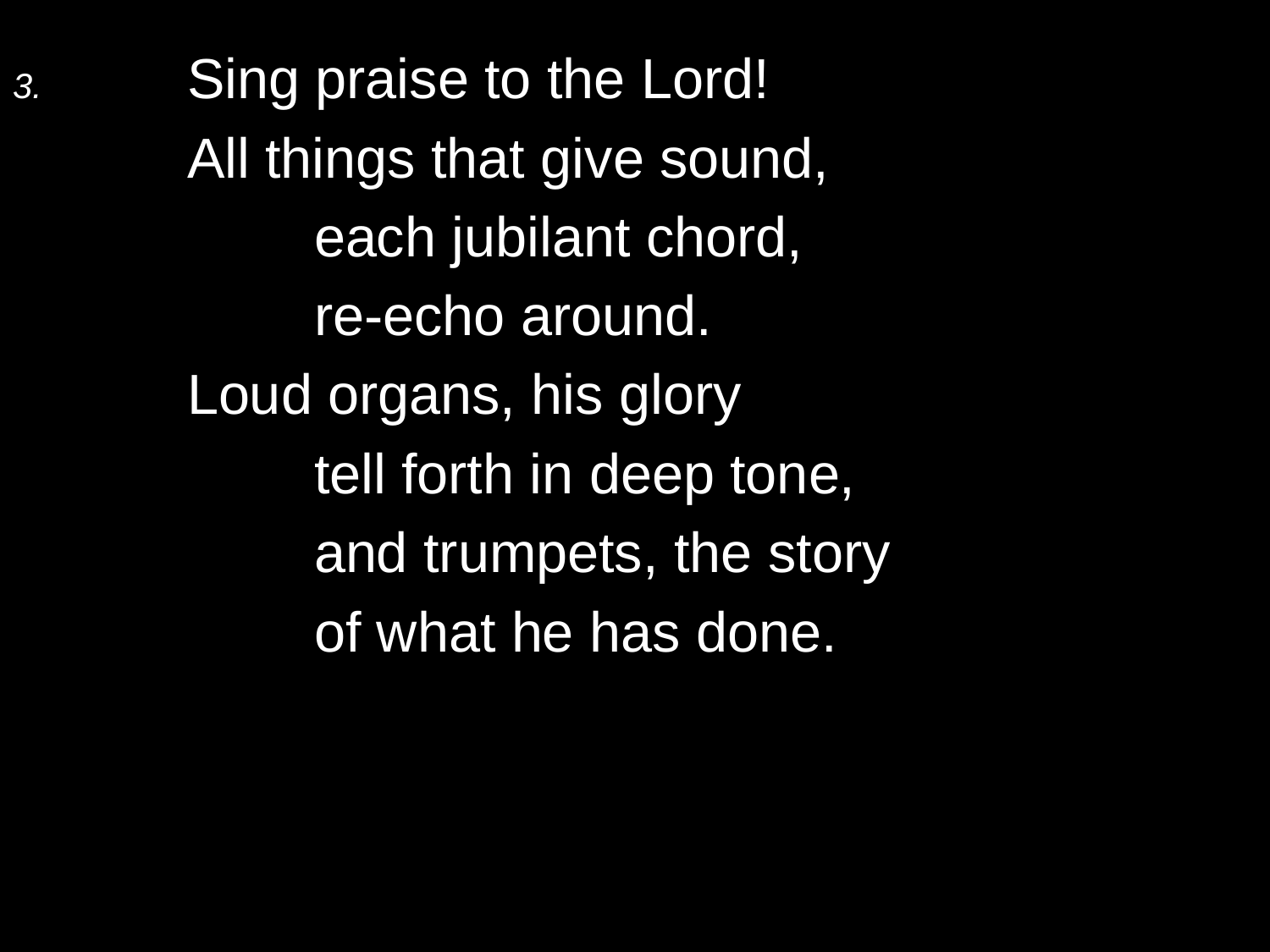

3.	Sing praise to the Lord!
	All things that give sound,
		each jubilant chord,
		re-echo around.
	Loud organs, his glory
		tell forth in deep tone,
		and trumpets, the story
		of what he has done.